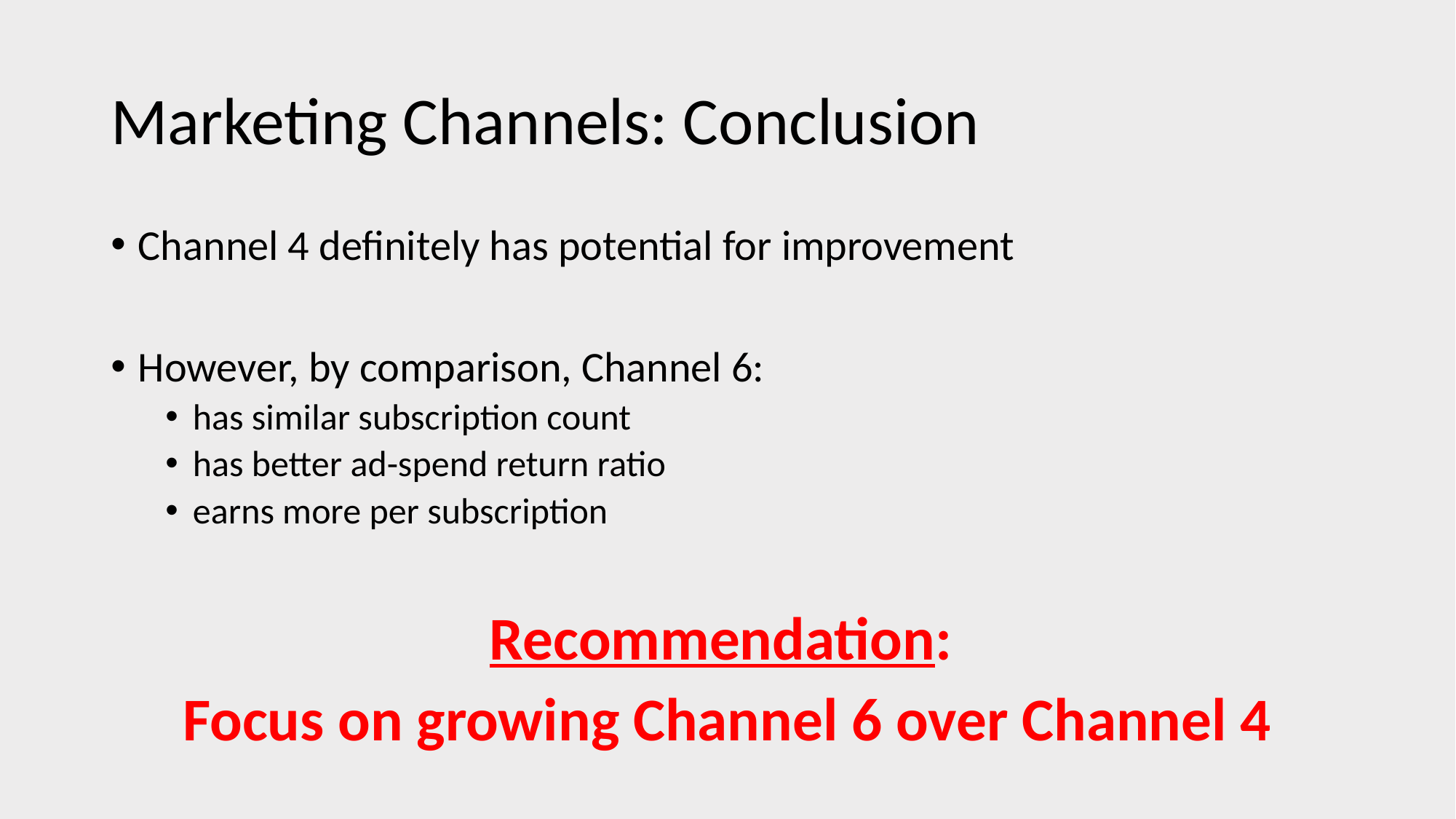

# Marketing Channels: Conclusion
Channel 4 definitely has potential for improvement

However, by comparison, Channel 6:
has similar subscription count
has better ad-spend return ratio
earns more per subscription

Recommendation:
Focus on growing Channel 6 over Channel 4